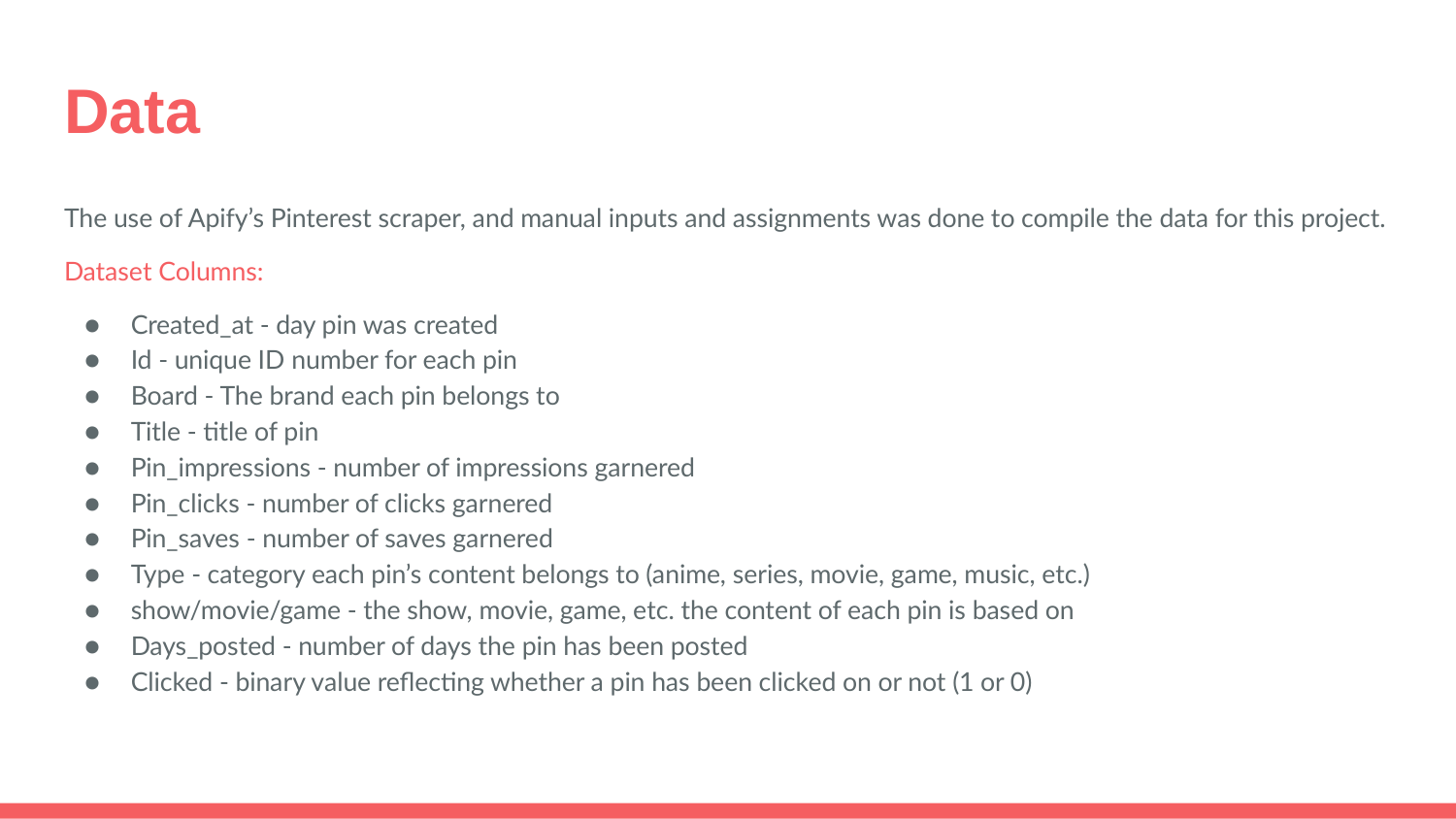

# Data
The use of Apify’s Pinterest scraper, and manual inputs and assignments was done to compile the data for this project.
Dataset Columns:
Created_at - day pin was created
Id - unique ID number for each pin
Board - The brand each pin belongs to
Title - title of pin
Pin_impressions - number of impressions garnered
Pin_clicks - number of clicks garnered
Pin_saves - number of saves garnered
Type - category each pin’s content belongs to (anime, series, movie, game, music, etc.)
show/movie/game - the show, movie, game, etc. the content of each pin is based on
Days_posted - number of days the pin has been posted
Clicked - binary value reflecting whether a pin has been clicked on or not (1 or 0)